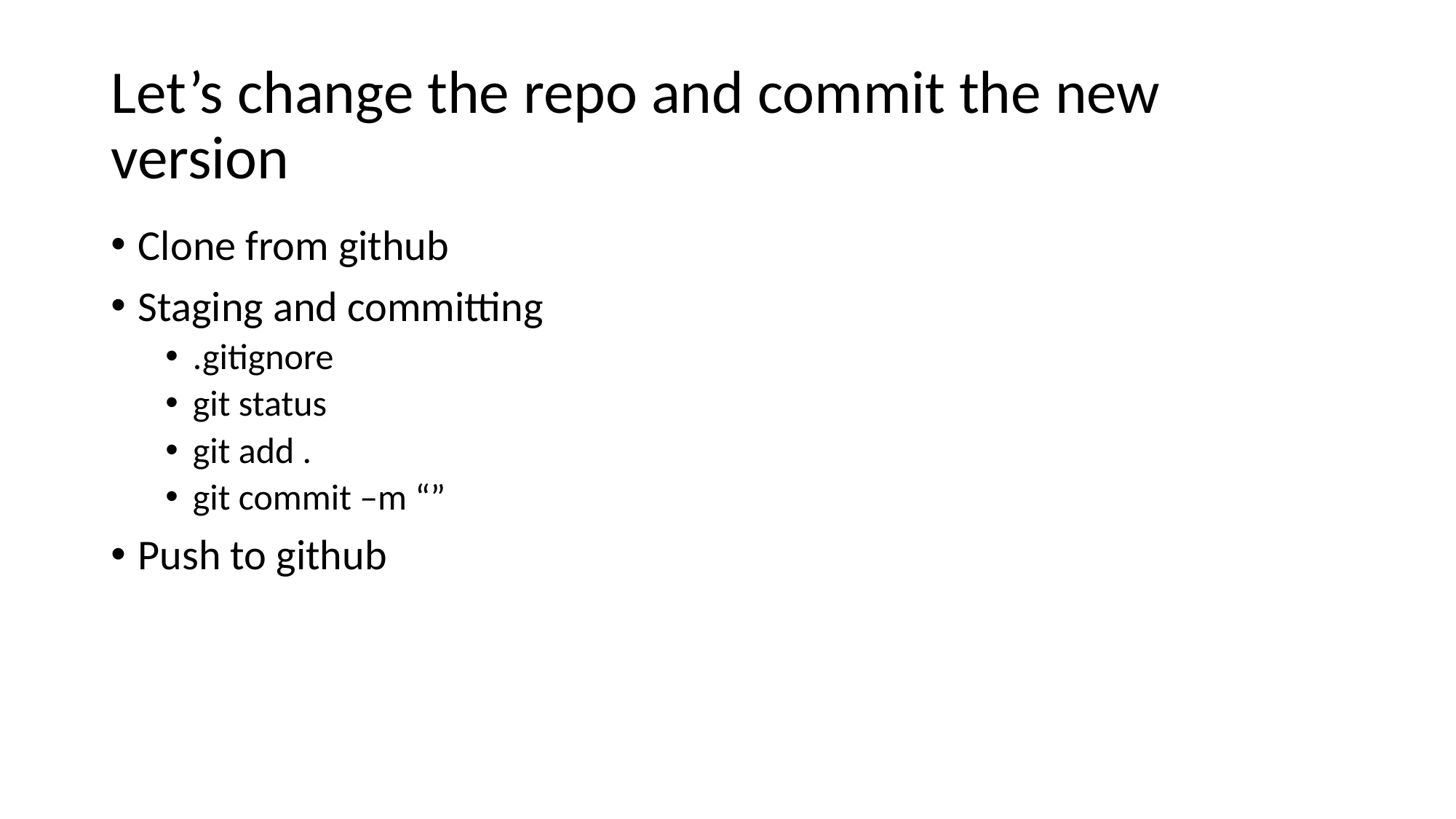

# Let’s change the repo and commit the new version
Clone from github
Staging and committing
.gitignore
git status
git add .
git commit –m “”
Push to github